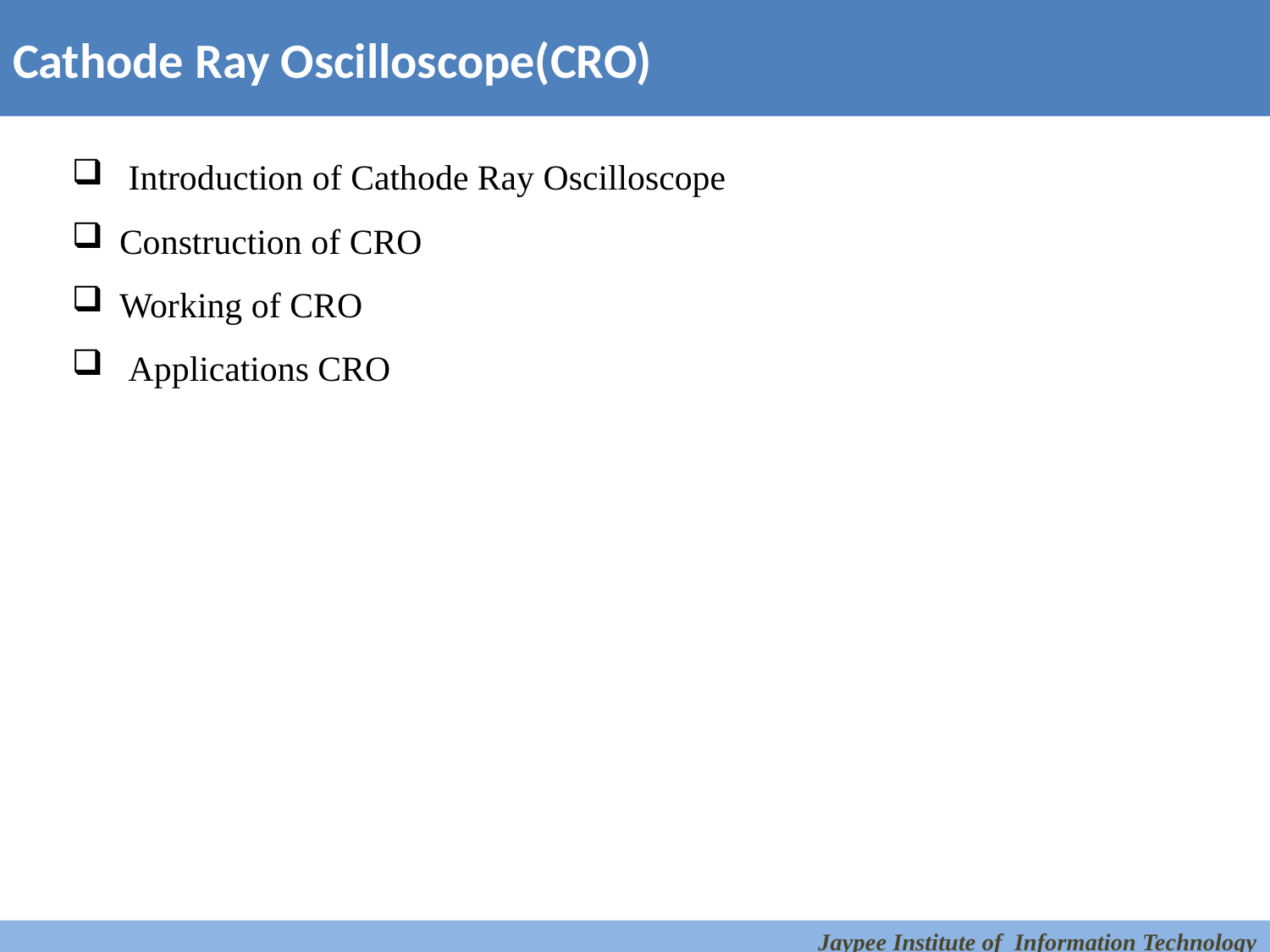

Cathode Ray Oscilloscope(CRO)
 Introduction of Cathode Ray Oscilloscope
Construction of CRO
Working of CRO
 Applications CRO
Jaypee Institute of  Information Technology